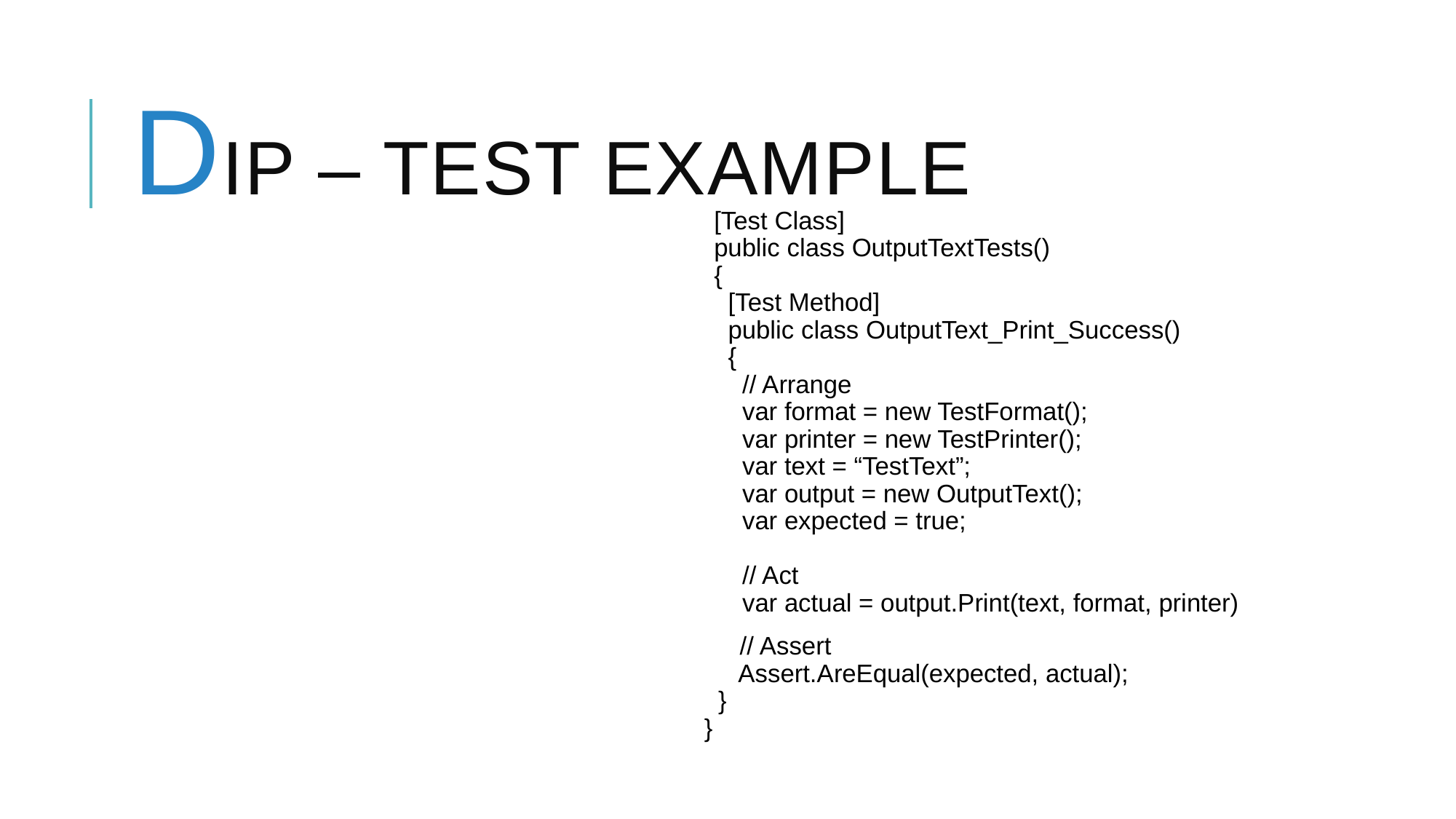

# DIp – Test example
[Test Class]
public class OutputTextTests()
{
  [Test Method]
  public class OutputText_Print_Success()
  {
    // Arrange
    var format = new TestFormat();
    var printer = new TestPrinter();
    var text = “TestText”;
    var output = new OutputText();
    var expected = true;
    // Act
    var actual = output.Print(text, format, printer)
     // Assert
     Assert.AreEqual(expected, actual);
  }
}